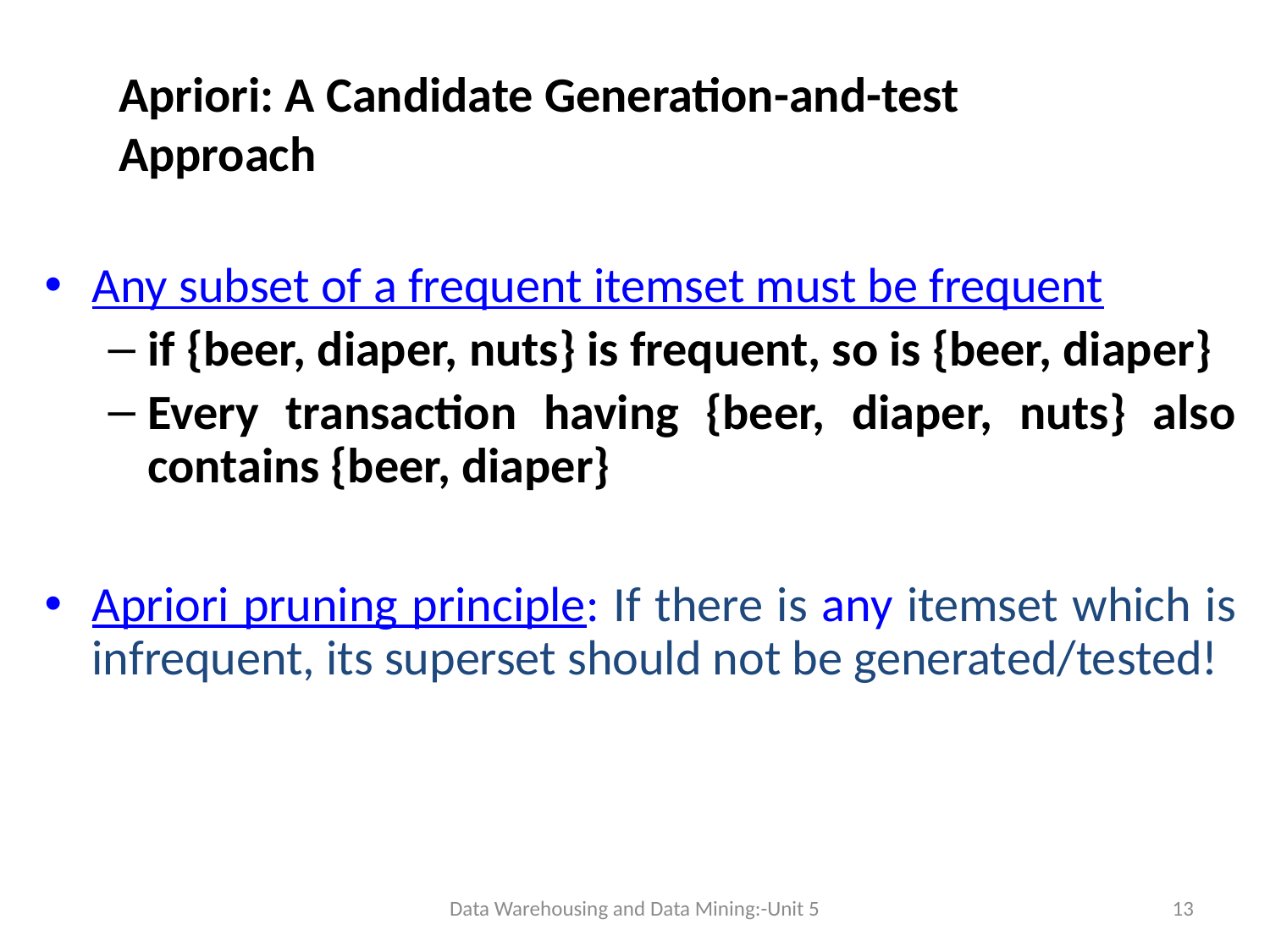

# Apriori: A Candidate Generation-and-test Approach
Any subset of a frequent itemset must be frequent
if {beer, diaper, nuts} is frequent, so is {beer, diaper}
Every transaction having {beer, diaper, nuts} also contains {beer, diaper}

Apriori pruning principle: If there is any itemset which is infrequent, its superset should not be generated/tested!
Data Warehousing and Data Mining:-Unit 5
13